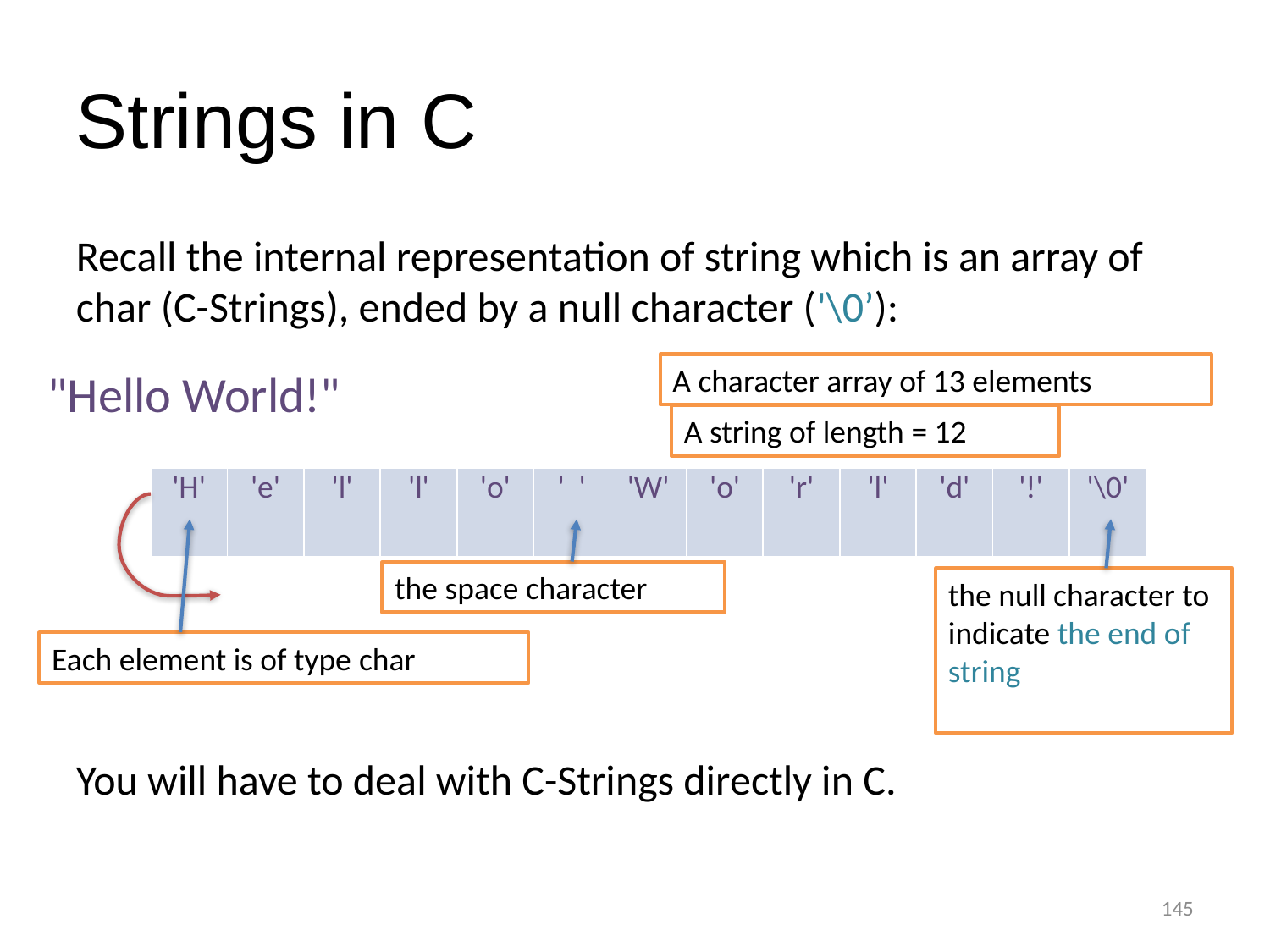

Strings in C
Recall the internal representation of string which is an array of char (C-Strings), ended by a null character ('\0’):

You will have to deal with C-Strings directly in C.

A character array of 13 elements
"Hello World!"
A string of length = 12
| 'H' | 'e' | 'l' | 'l' | 'o' | ' ' | 'W' | 'o' | 'r' | 'l' | 'd' | '!' | '\0' |
| --- | --- | --- | --- | --- | --- | --- | --- | --- | --- | --- | --- | --- |

the space character
the null character to indicate the end of string
Each element is of type char
145